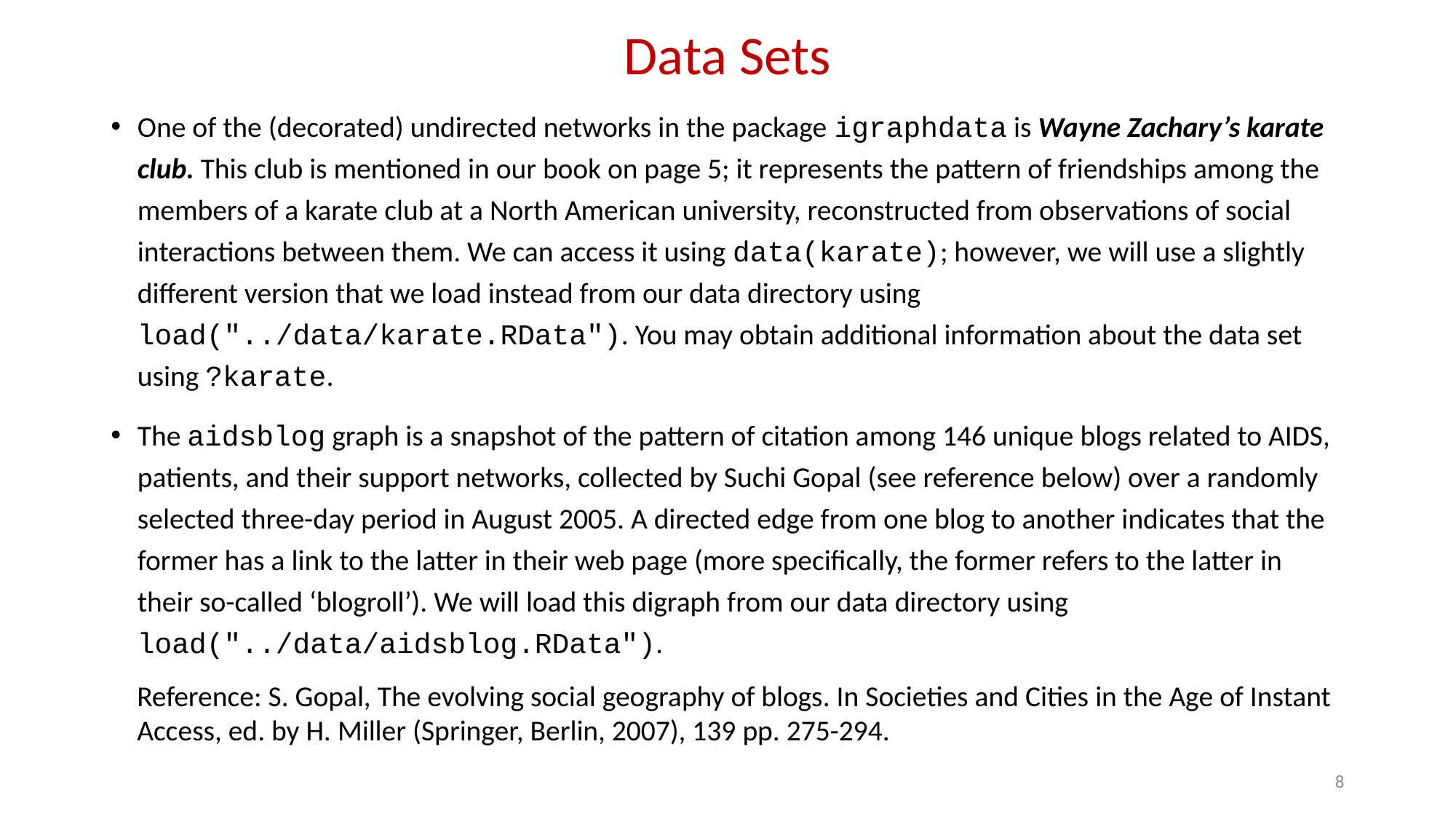

# Data Sets
One of the (decorated) undirected networks in the package igraphdata is Wayne Zachary’s karate club. This club is mentioned in our book on page 5; it represents the pattern of friendships among the members of a karate club at a North American university, reconstructed from observations of social interactions between them. We can access it using data(karate); however, we will use a slightly different version that we load instead from our data directory using load("../data/karate.RData"). You may obtain additional information about the data set using ?karate.
The aidsblog graph is a snapshot of the pattern of citation among 146 unique blogs related to AIDS, patients, and their support networks, collected by Suchi Gopal (see reference below) over a randomly selected three-day period in August 2005. A directed edge from one blog to another indicates that the former has a link to the latter in their web page (more specifically, the former refers to the latter in their so-called ‘blogroll’). We will load this digraph from our data directory using load("../data/aidsblog.RData").
Reference: S. Gopal, The evolving social geography of blogs. In Societies and Cities in the Age of Instant Access, ed. by H. Miller (Springer, Berlin, 2007), 139 pp. 275-294.

8